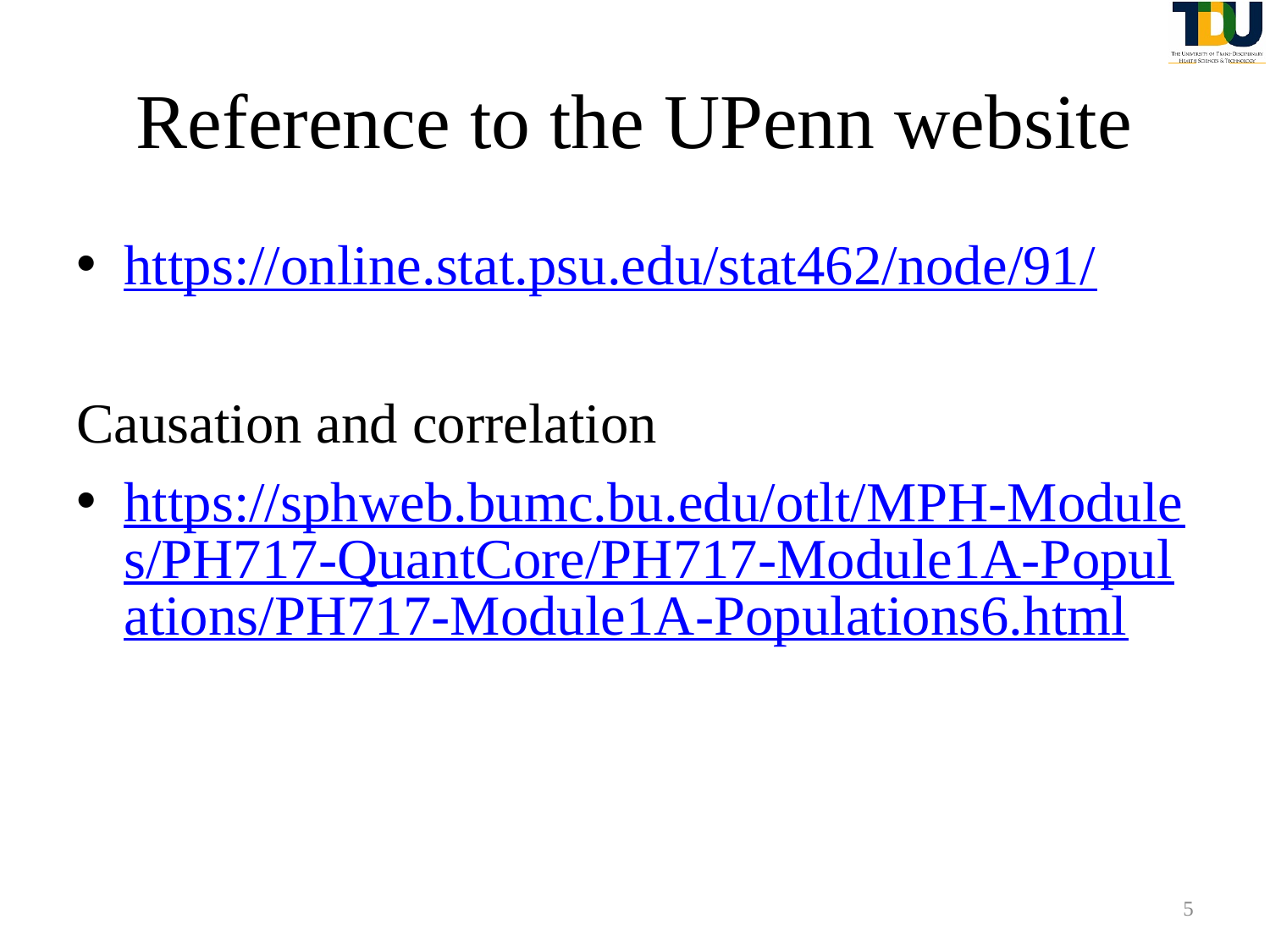

# Reference to the UPenn website
https://online.stat.psu.edu/stat462/node/91/

Causation and correlation
https://sphweb.bumc.bu.edu/otlt/MPH-Modules/PH717-QuantCore/PH717-Module1A-Populations/PH717-Module1A-Populations6.html
5